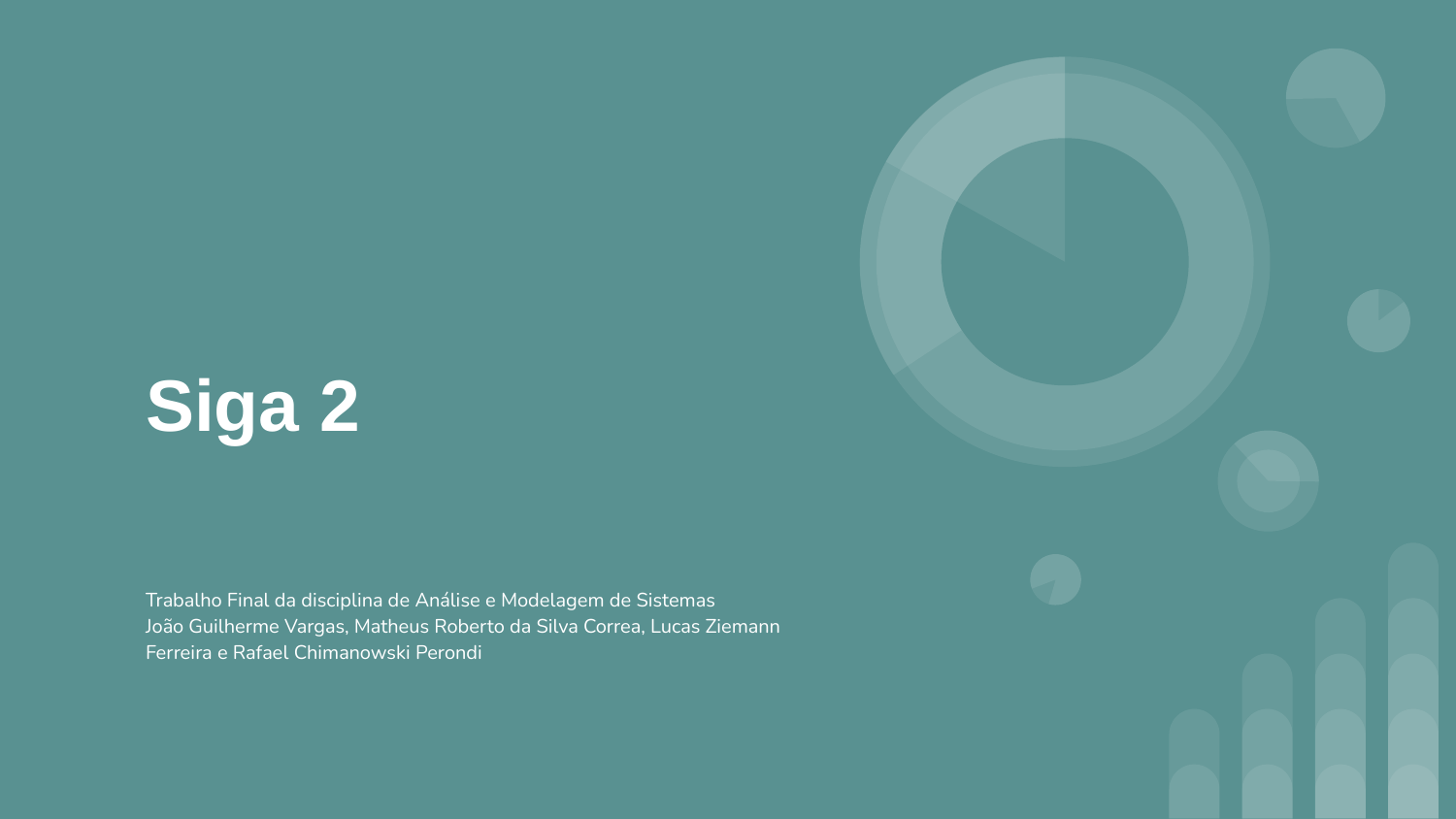

# Siga 2
Trabalho Final da disciplina de Análise e Modelagem de Sistemas
João Guilherme Vargas, Matheus Roberto da Silva Correa, Lucas Ziemann Ferreira e Rafael Chimanowski Perondi